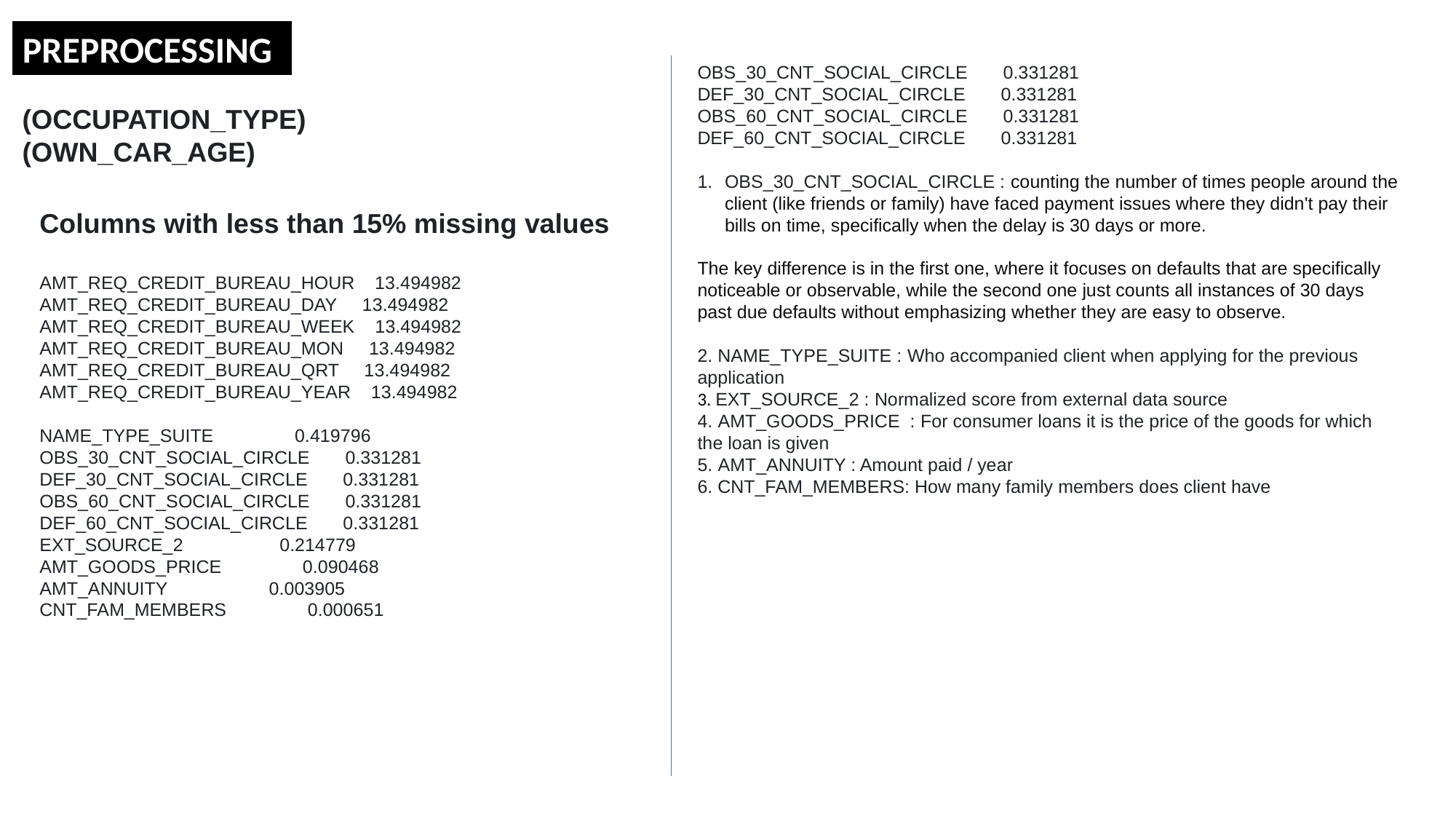

PREPROCESSING
OBS_30_CNT_SOCIAL_CIRCLE       0.331281
DEF_30_CNT_SOCIAL_CIRCLE       0.331281
OBS_60_CNT_SOCIAL_CIRCLE       0.331281
DEF_60_CNT_SOCIAL_CIRCLE       0.331281

OBS_30_CNT_SOCIAL_CIRCLE : counting the number of times people around the client (like friends or family) have faced payment issues where they didn't pay their bills on time, specifically when the delay is 30 days or more.

The key difference is in the first one, where it focuses on defaults that are specifically noticeable or observable, while the second one just counts all instances of 30 days past due defaults without emphasizing whether they are easy to observe.

2. NAME_TYPE_SUITE : Who accompanied client when applying for the previous application
3. EXT_SOURCE_2 : Normalized score from external data source
4. AMT_GOODS_PRICE  : For consumer loans it is the price of the goods for which the loan is given
5. AMT_ANNUITY : Amount paid / year
6. CNT_FAM_MEMBERS: How many family members does client have

(OCCUPATION_TYPE)
(OWN_CAR_AGE)
Columns with less than 15% missing values

AMT_REQ_CREDIT_BUREAU_HOUR    13.494982
AMT_REQ_CREDIT_BUREAU_DAY     13.494982
AMT_REQ_CREDIT_BUREAU_WEEK    13.494982
AMT_REQ_CREDIT_BUREAU_MON     13.494982
AMT_REQ_CREDIT_BUREAU_QRT     13.494982
AMT_REQ_CREDIT_BUREAU_YEAR    13.494982

NAME_TYPE_SUITE                0.419796
OBS_30_CNT_SOCIAL_CIRCLE       0.331281
DEF_30_CNT_SOCIAL_CIRCLE       0.331281
OBS_60_CNT_SOCIAL_CIRCLE       0.331281
DEF_60_CNT_SOCIAL_CIRCLE       0.331281
EXT_SOURCE_2                   0.214779
AMT_GOODS_PRICE                0.090468
AMT_ANNUITY                    0.003905
CNT_FAM_MEMBERS                0.000651